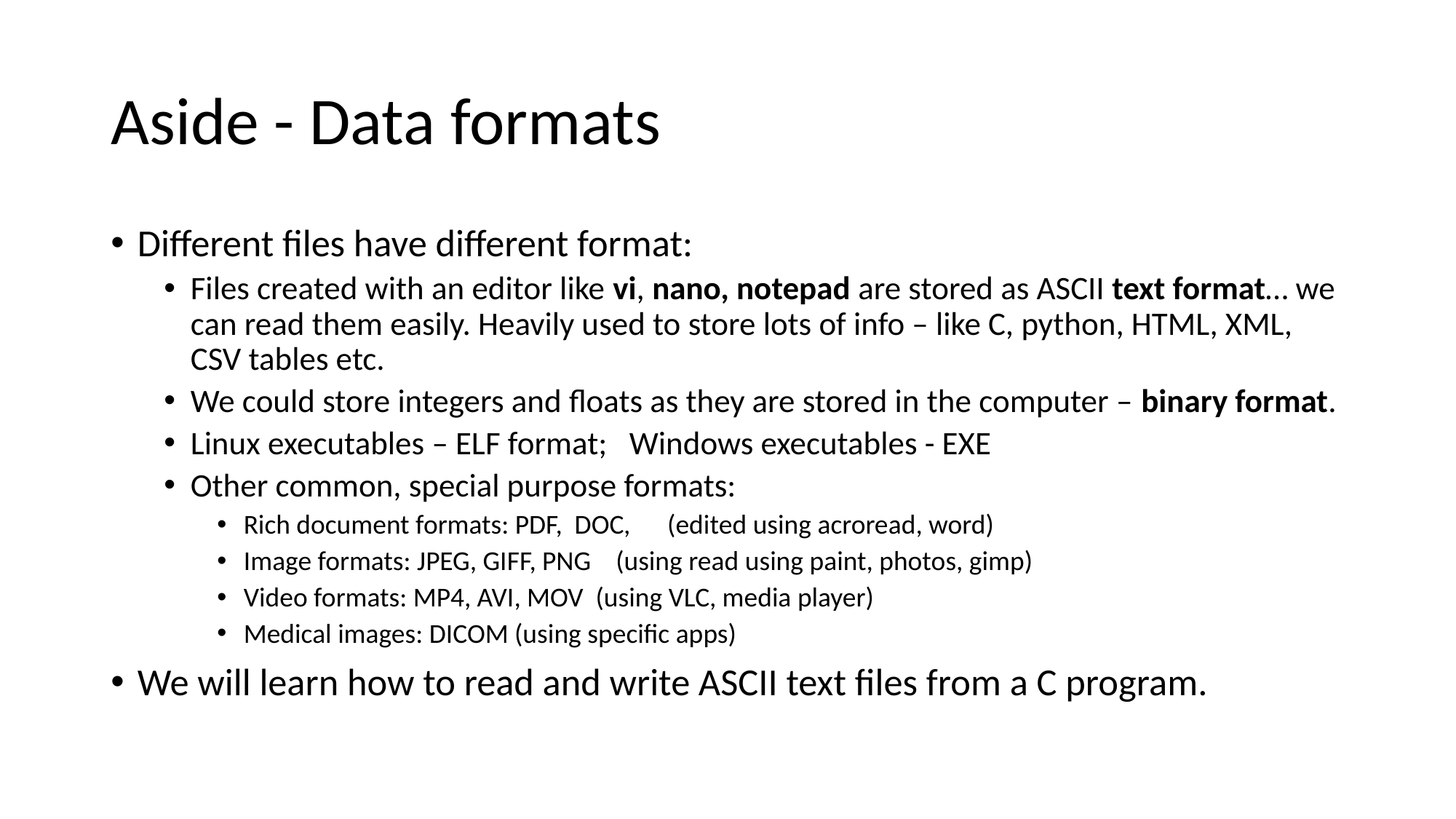

# Aside - Data formats
Different files have different format:
Files created with an editor like vi, nano, notepad are stored as ASCII text format… we can read them easily. Heavily used to store lots of info – like C, python, HTML, XML, CSV tables etc.
We could store integers and floats as they are stored in the computer – binary format.
Linux executables – ELF format;   Windows executables - EXE
Other common, special purpose formats:
Rich document formats: PDF,  DOC,      (edited using acroread, word)
Image formats: JPEG, GIFF, PNG    (using read using paint, photos, gimp)
Video formats: MP4, AVI, MOV  (using VLC, media player)
Medical images: DICOM (using specific apps)
We will learn how to read and write ASCII text files from a C program.